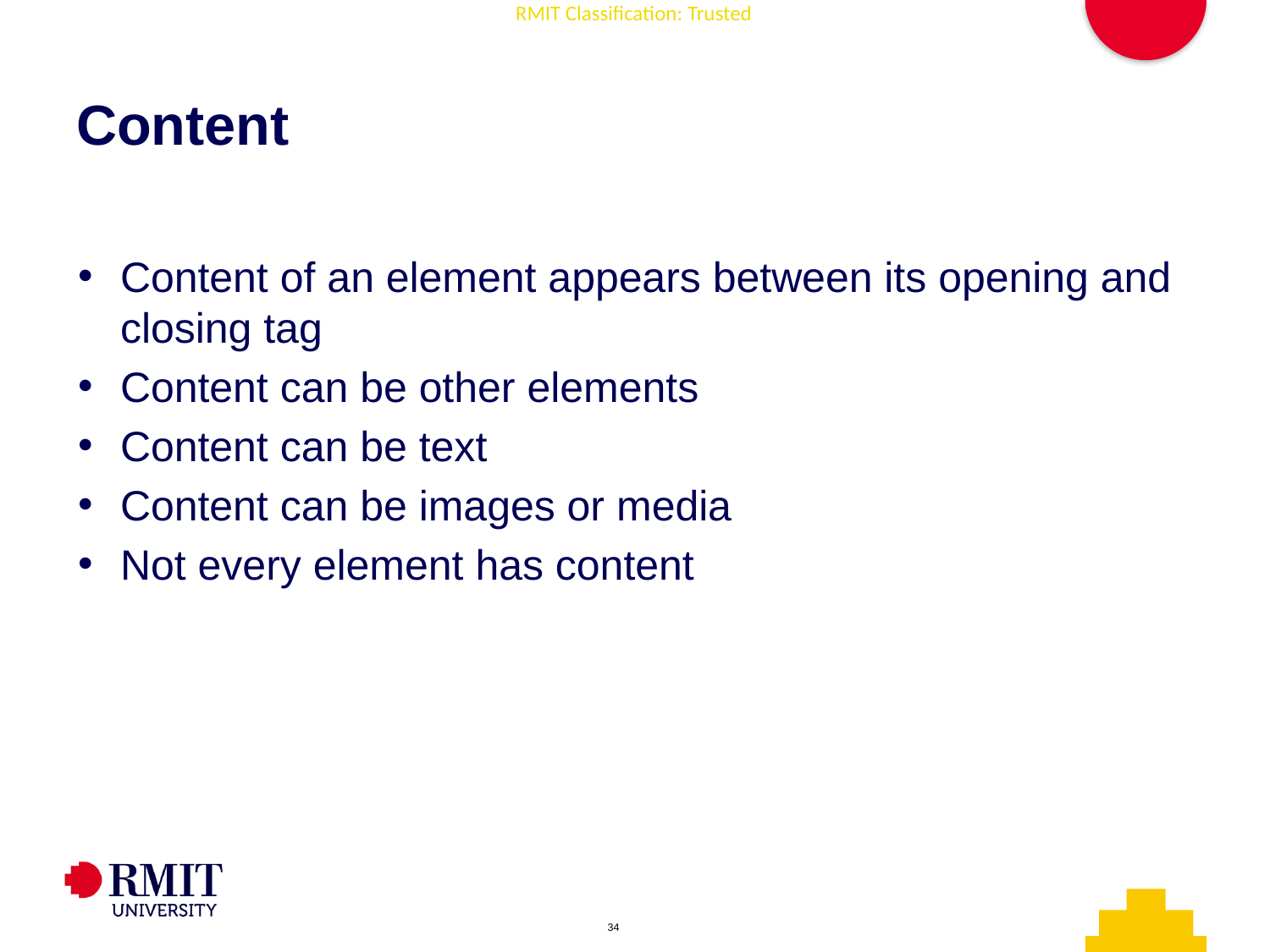

# Content
Content of an element appears between its opening and closing tag
Content can be other elements
Content can be text
Content can be images or media
Not every element has content
AD006 Associate Degree in IT